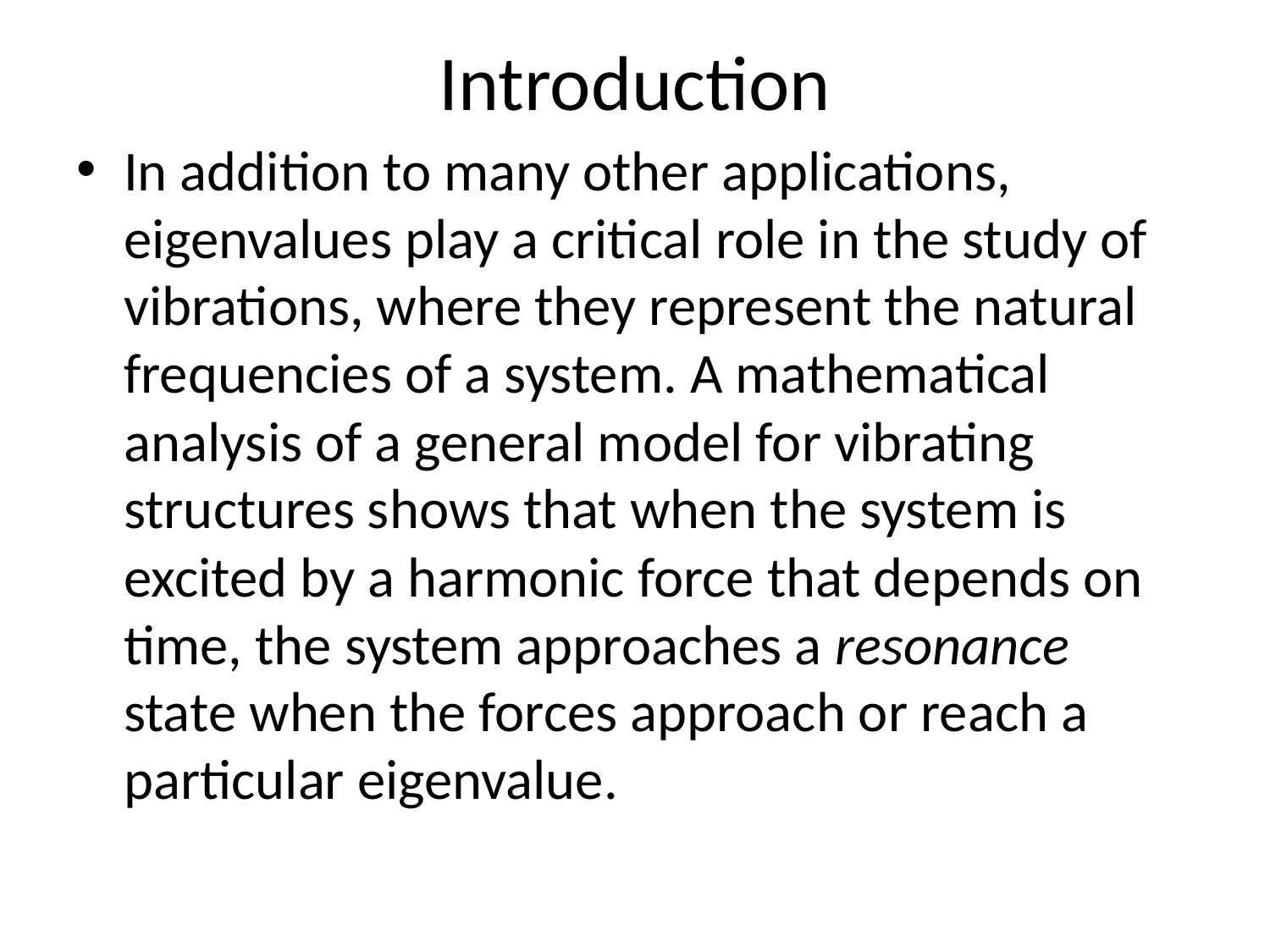

# Introduction
In addition to many other applications, eigenvalues play a critical role in the study of vibrations, where they represent the natural frequencies of a system. A mathematical analysis of a general model for vibrating structures shows that when the system is excited by a harmonic force that depends on time, the system approaches a resonance state when the forces approach or reach a particular eigenvalue.